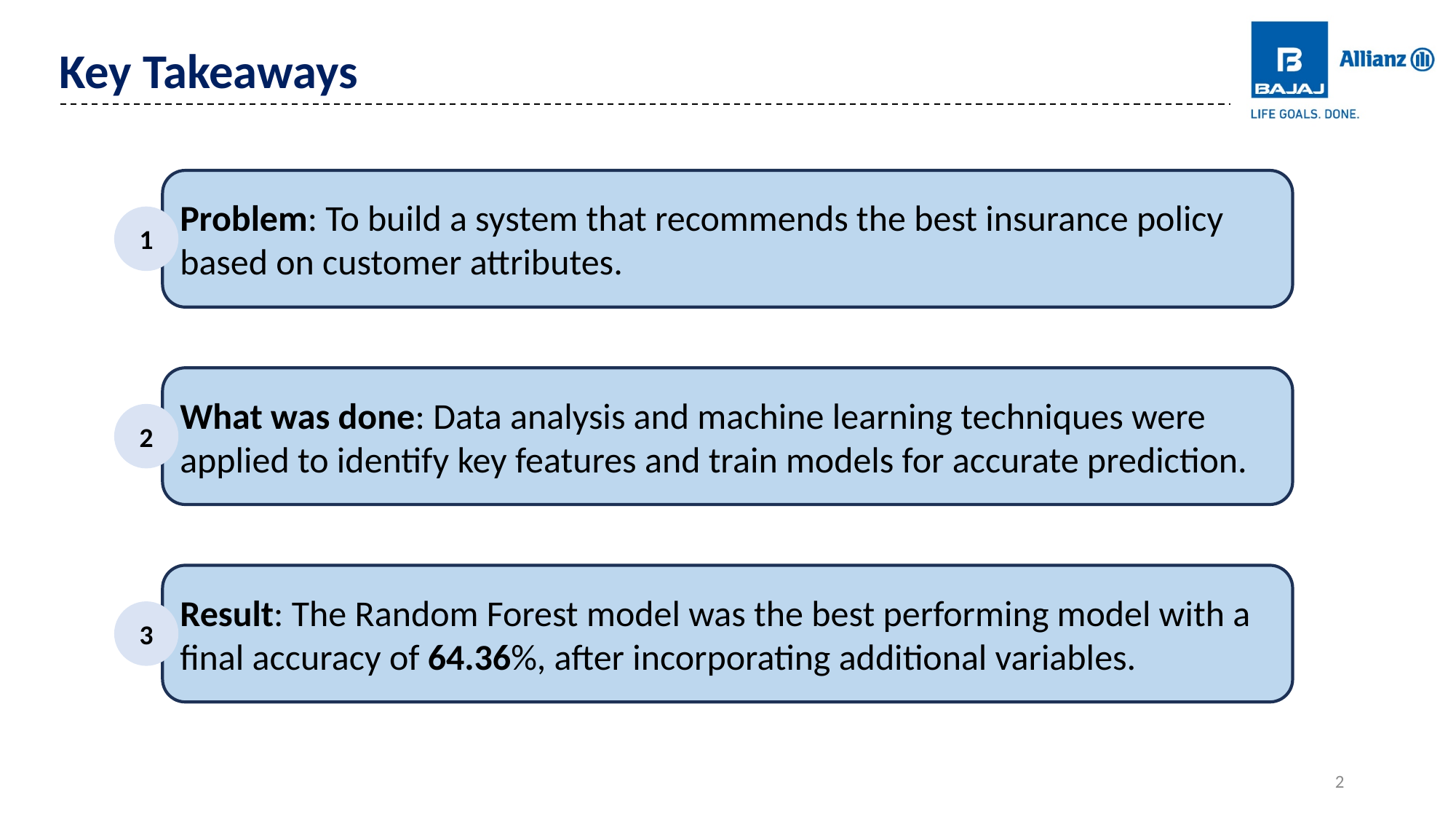

Key Takeaways
Problem: To build a system that recommends the best insurance policy based on customer attributes.
1
What was done: Data analysis and machine learning techniques were applied to identify key features and train models for accurate prediction.
2
Result: The Random Forest model was the best performing model with a final accuracy of 64.36%, after incorporating additional variables.
3
2